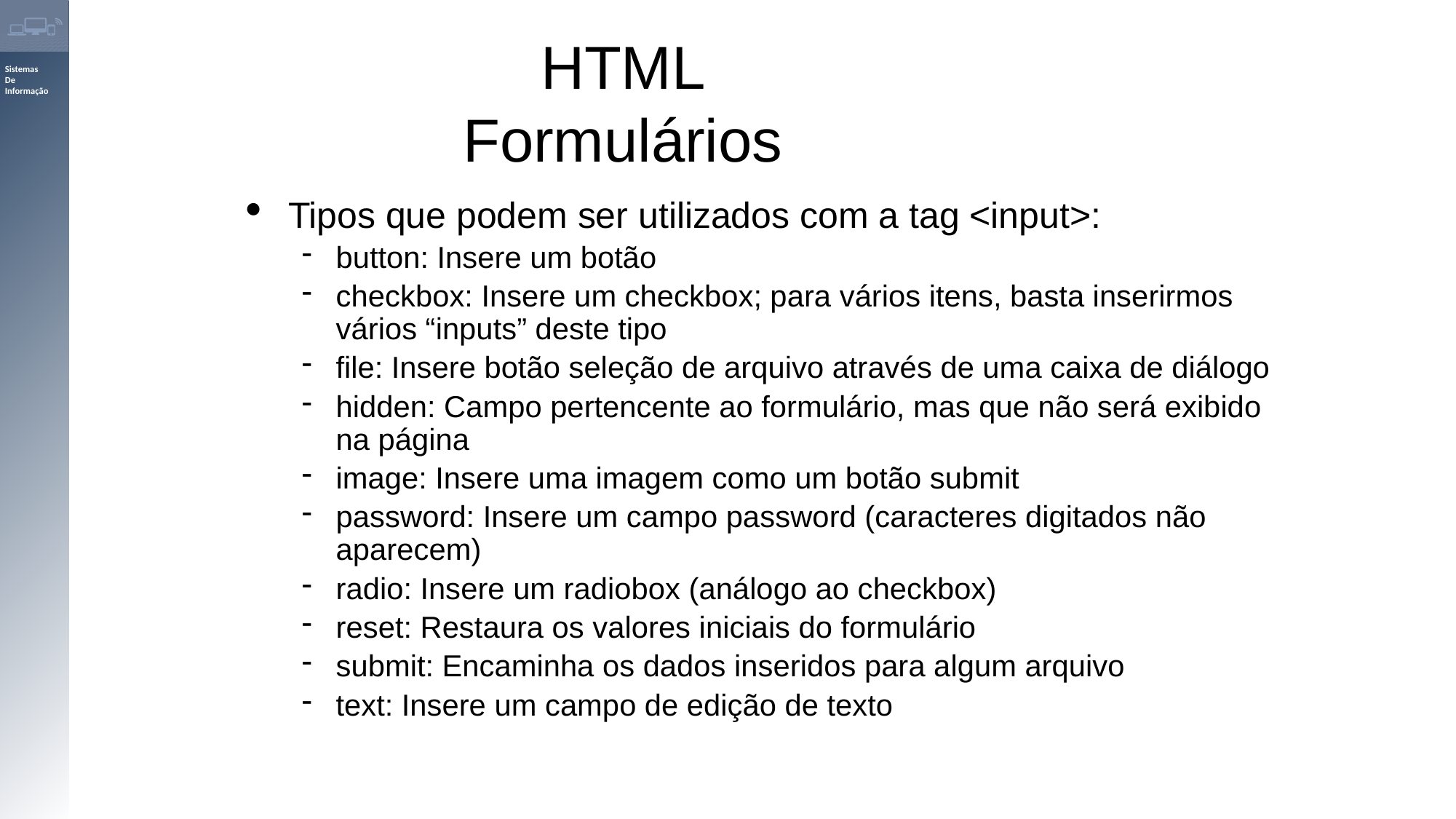

HTML
Formulários
Tipos que podem ser utilizados com a tag <input>:
button: Insere um botão
checkbox: Insere um checkbox; para vários itens, basta inserirmos vários “inputs” deste tipo
file: Insere botão seleção de arquivo através de uma caixa de diálogo
hidden: Campo pertencente ao formulário, mas que não será exibido na página
image: Insere uma imagem como um botão submit
password: Insere um campo password (caracteres digitados não aparecem)
radio: Insere um radiobox (análogo ao checkbox)
reset: Restaura os valores iniciais do formulário
submit: Encaminha os dados inseridos para algum arquivo
text: Insere um campo de edição de texto